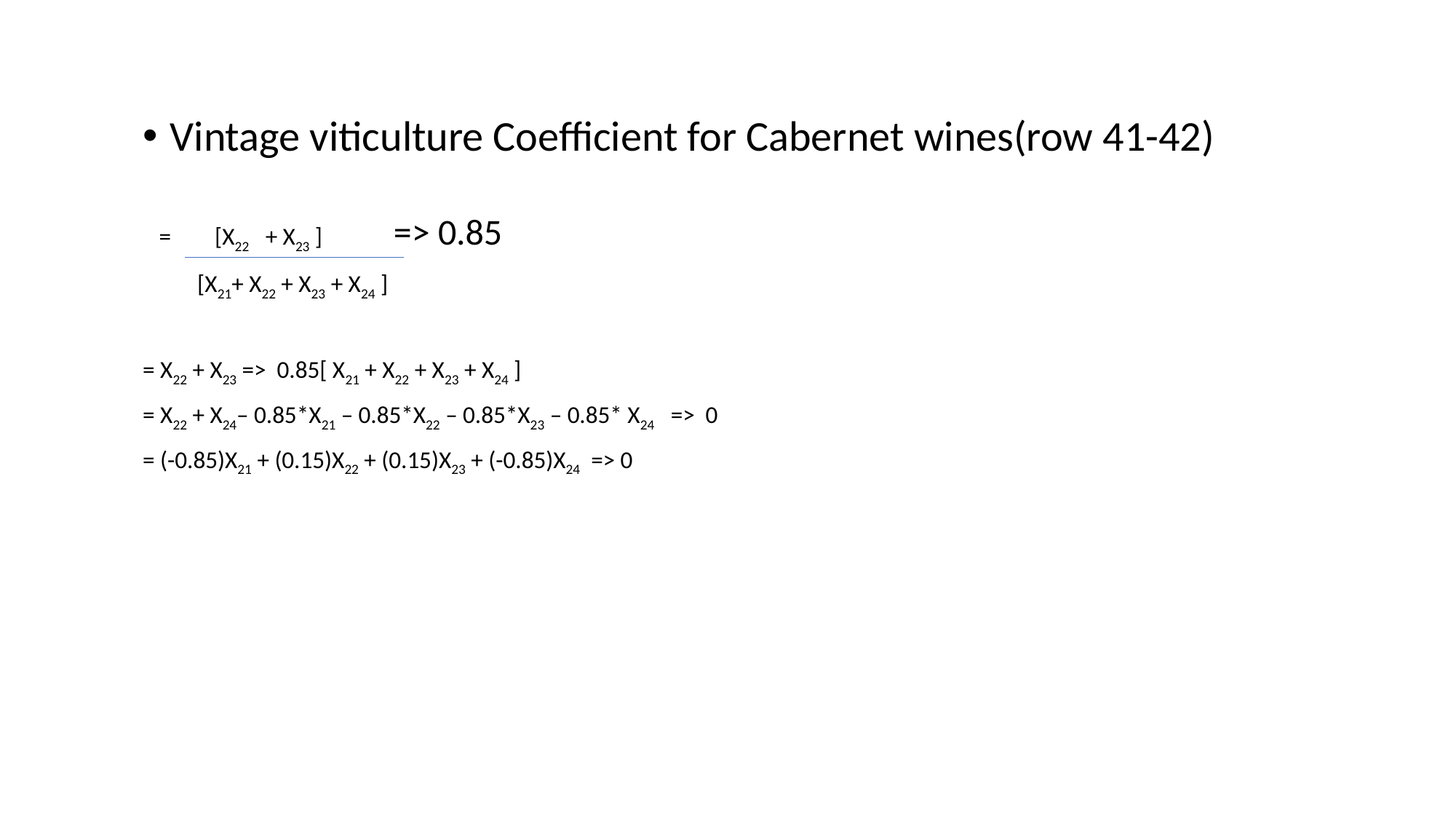

Vintage viticulture Coefficient for Cabernet wines(row 41-42)
   =        [X22   + X23 ]             => 0.85
          [X21+ X22 + X23 + X24 ]

= X22 + X23 =>  0.85[ X21 + X22 + X23 + X24 ]
= X22 + X24– 0.85*X21 – 0.85*X22 – 0.85*X23 – 0.85* X24   =>  0
= (-0.85)X21 + (0.15)X22 + (0.15)X23 + (-0.85)X24  => 0